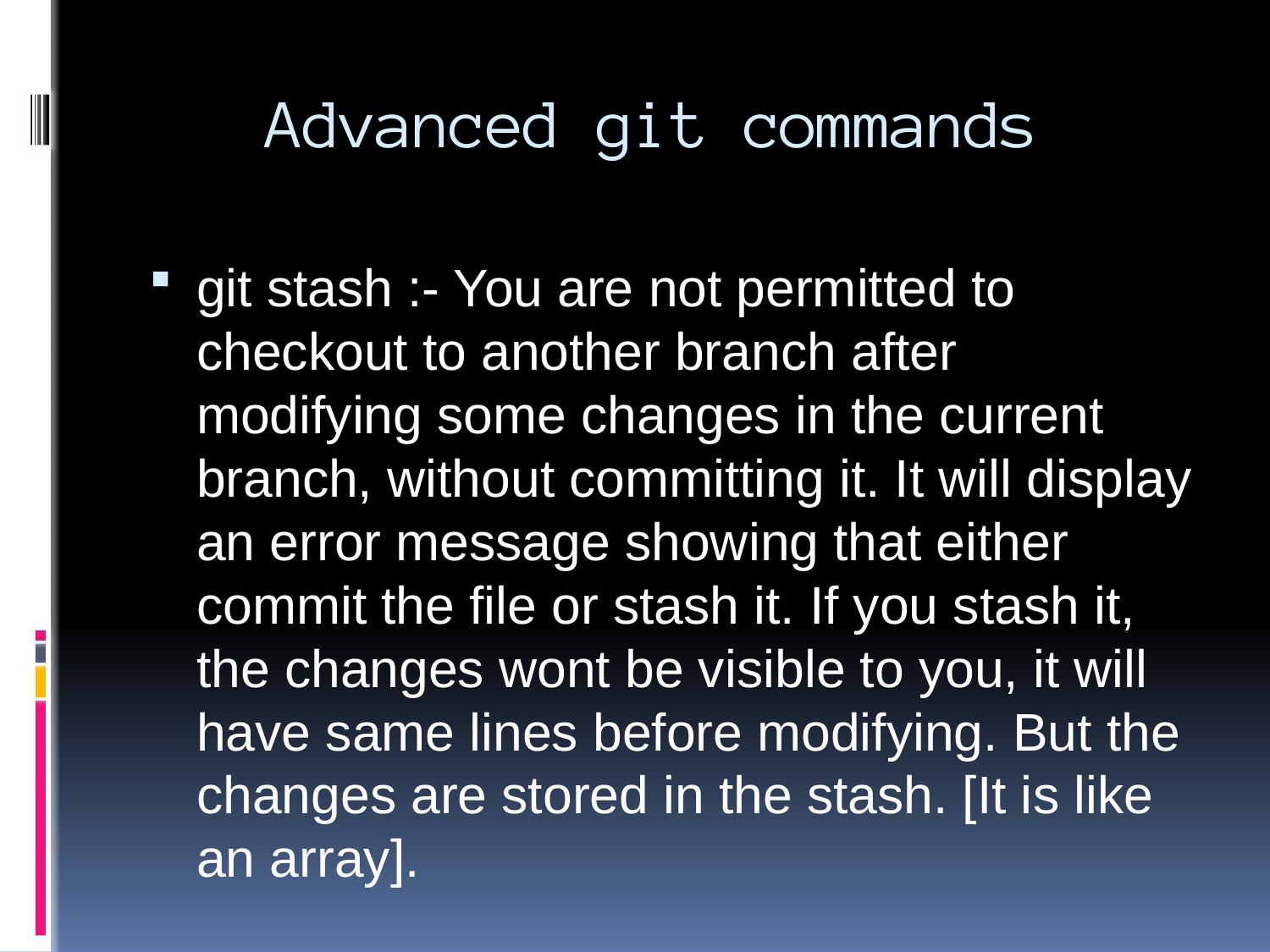

# Advanced git commands
git stash :- You are not permitted to checkout to another branch after modifying some changes in the current branch, without committing it. It will display an error message showing that either commit the file or stash it. If you stash it, the changes wont be visible to you, it will have same lines before modifying. But the changes are stored in the stash. [It is like an array].